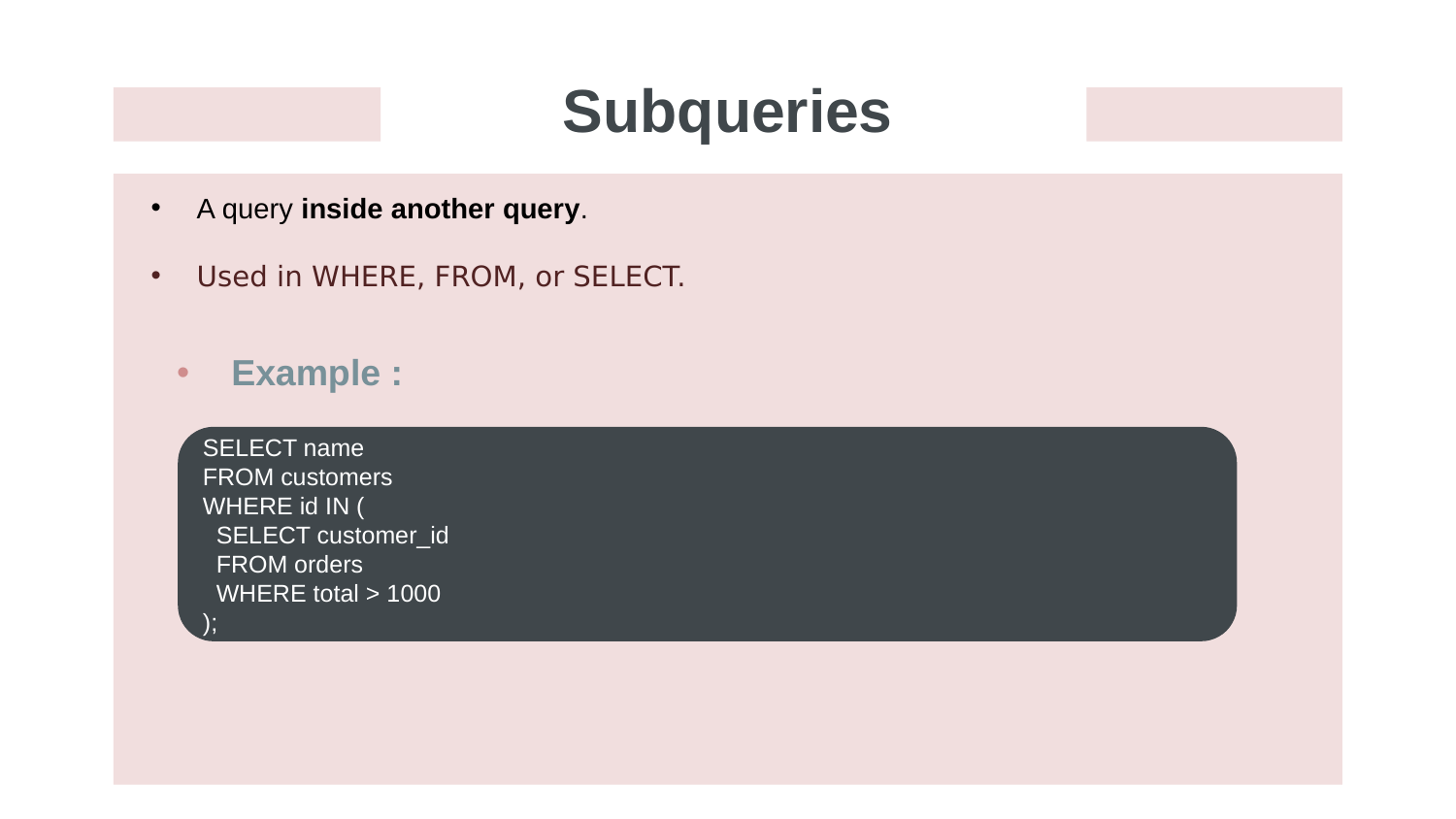

# Subqueries

A query inside another query.

Used in WHERE, FROM, or SELECT.
Example :
SELECT name
FROM customers
WHERE id IN (
  SELECT customer_id
  FROM orders
  WHERE total > 1000
);